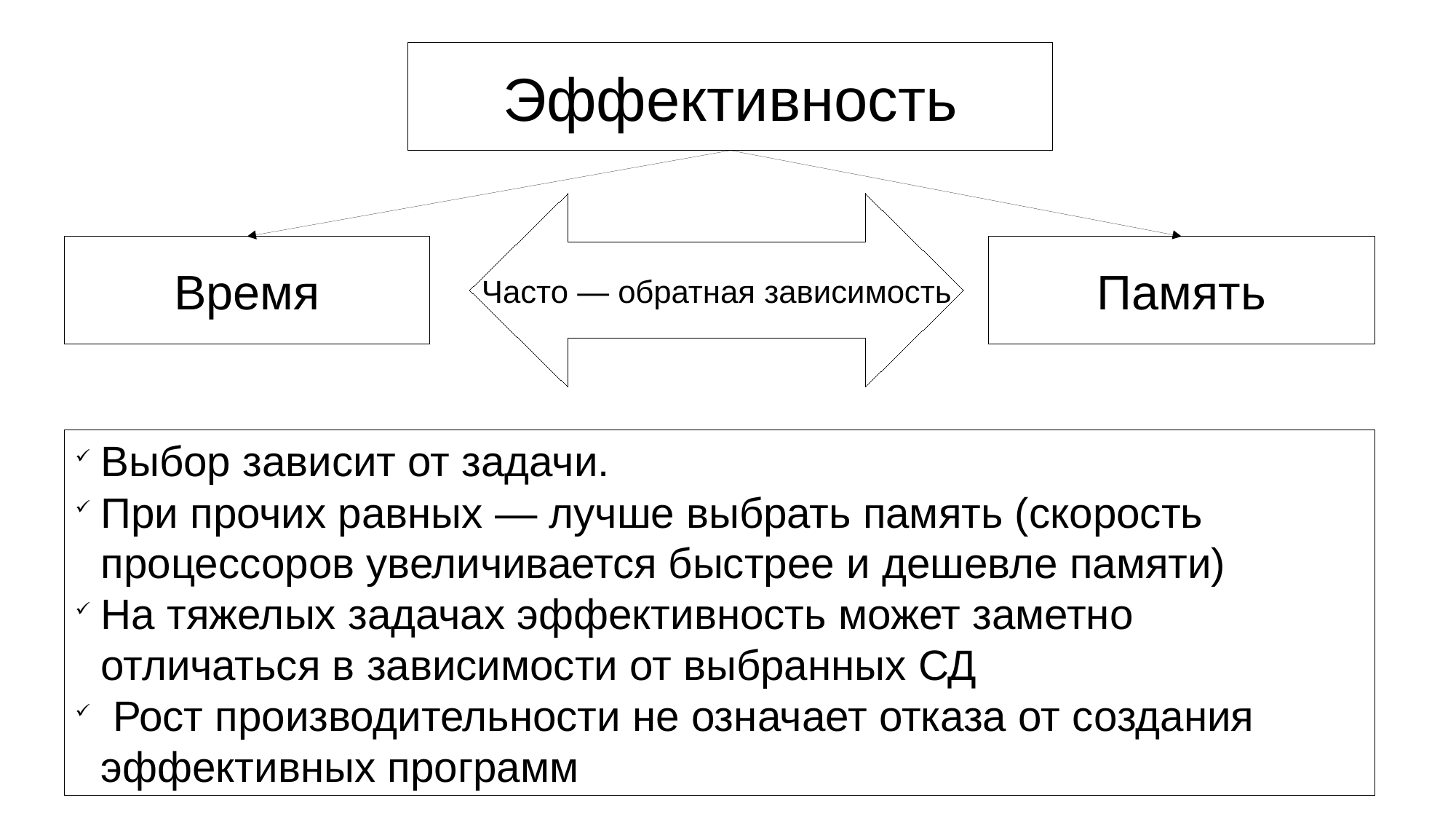

Эффективность
Часто — обратная зависимость
Время
Память
Выбор зависит от задачи.
При прочих равных — лучше выбрать память (скорость процессоров увеличивается быстрее и дешевле памяти)
На тяжелых задачах эффективность может заметно отличаться в зависимости от выбранных СД
 Рост производительности не означает отказа от создания эффективных программ